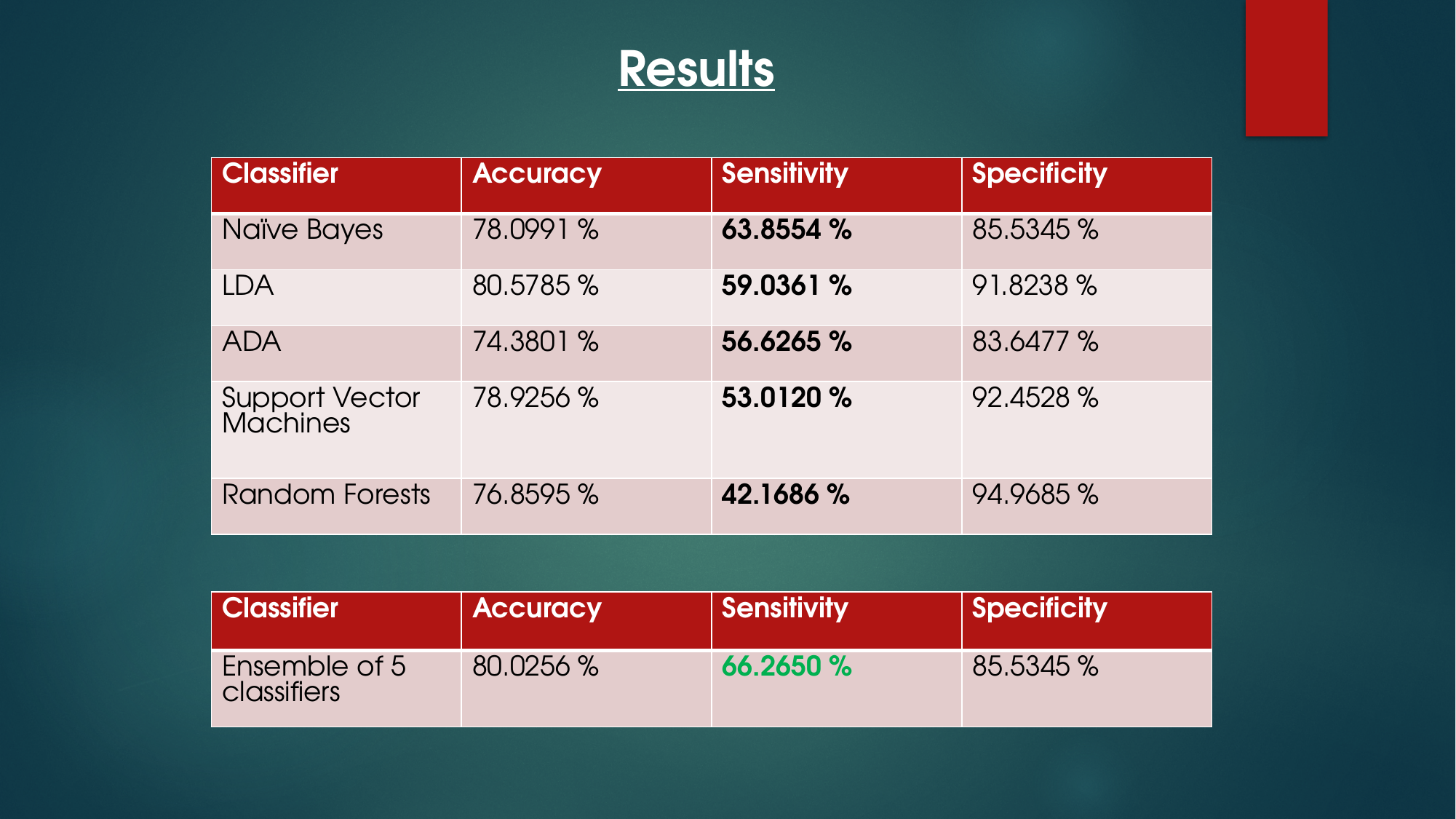

Results
| Classifier | Accuracy | Sensitivity | Specificity |
| --- | --- | --- | --- |
| Naïve Bayes | 78.0991 % | 63.8554 % | 85.5345 % |
| LDA | 80.5785 % | 59.0361 % | 91.8238 % |
| ADA | 74.3801 % | 56.6265 % | 83.6477 % |
| Support Vector Machines | 78.9256 % | 53.0120 % | 92.4528 % |
| Random Forests | 76.8595 % | 42.1686 % | 94.9685 % |
| Classifier | Accuracy | Sensitivity | Specificity |
| --- | --- | --- | --- |
| Ensemble of 5 classifiers | 80.0256 % | 66.2650 % | 85.5345 % |